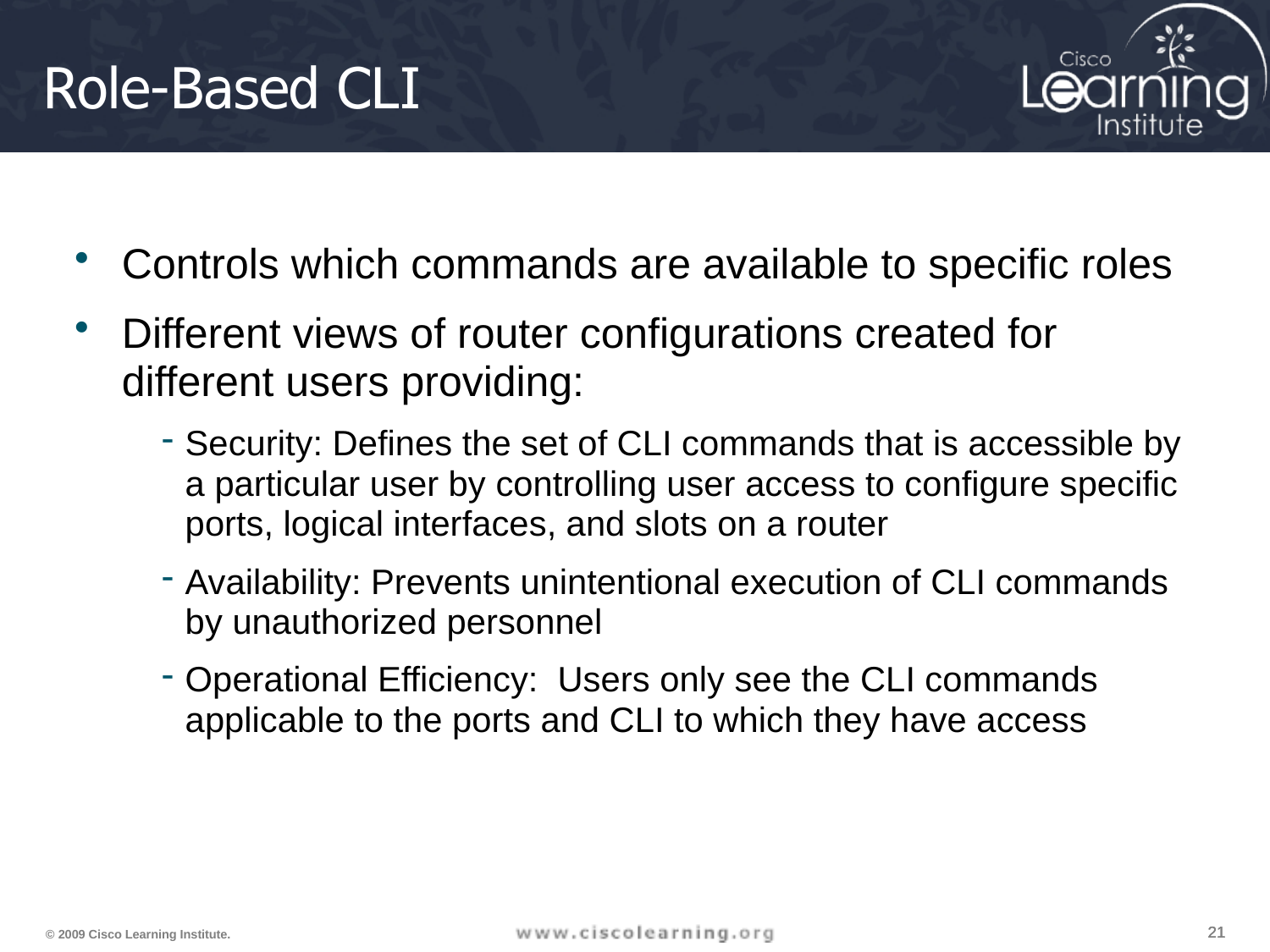

# Role-Based CLI
Controls which commands are available to specific roles
Different views of router configurations created for different users providing:
Security: Defines the set of CLI commands that is accessible by a particular user by controlling user access to configure specific ports, logical interfaces, and slots on a router
Availability: Prevents unintentional execution of CLI commands by unauthorized personnel
Operational Efficiency:  Users only see the CLI commands applicable to the ports and CLI to which they have access